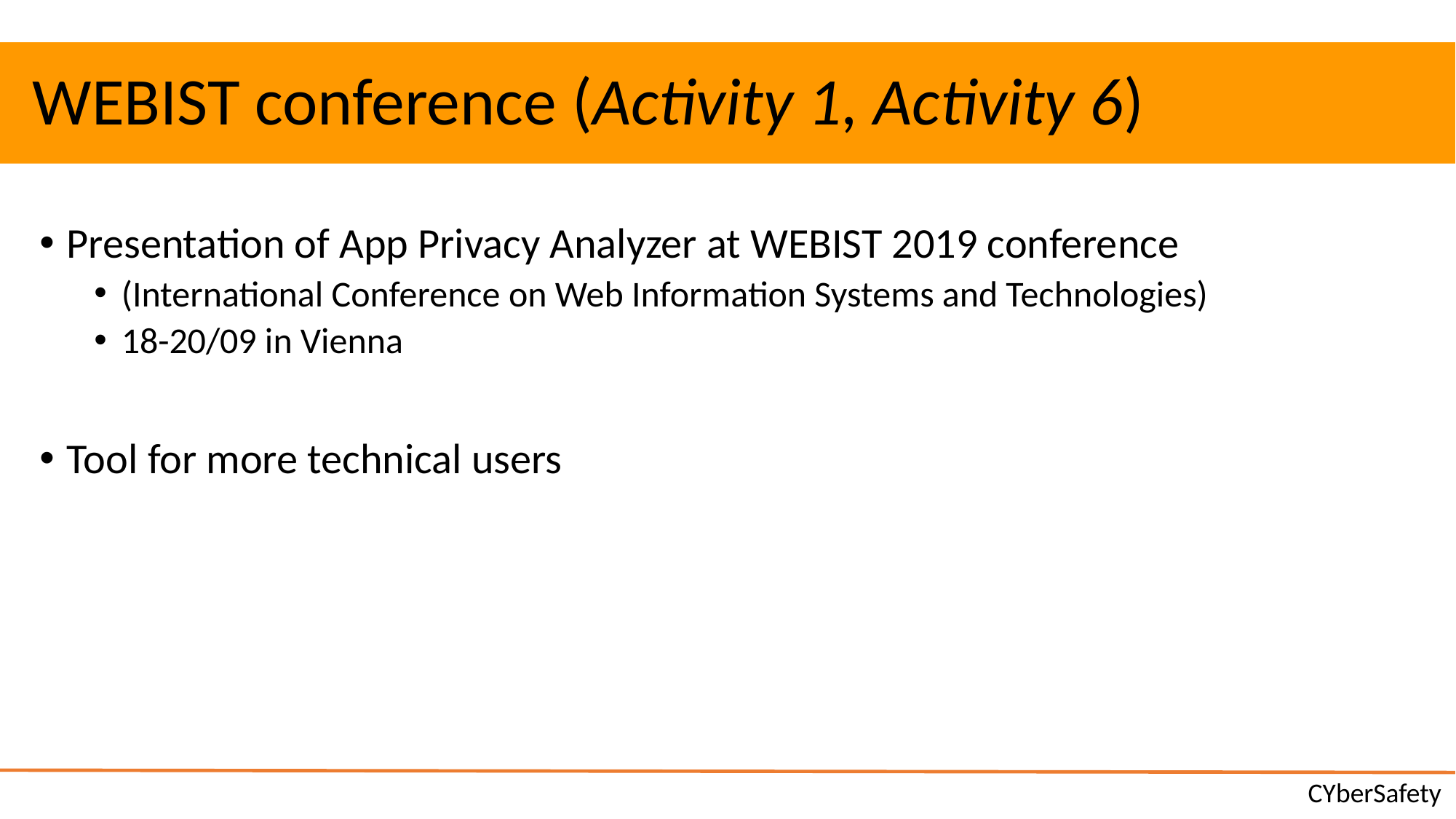

# WEBIST conference (Activity 1, Activity 6)
Presentation of App Privacy Analyzer at WEBIST 2019 conference
(International Conference on Web Information Systems and Technologies)
18-20/09 in Vienna

Tool for more technical users